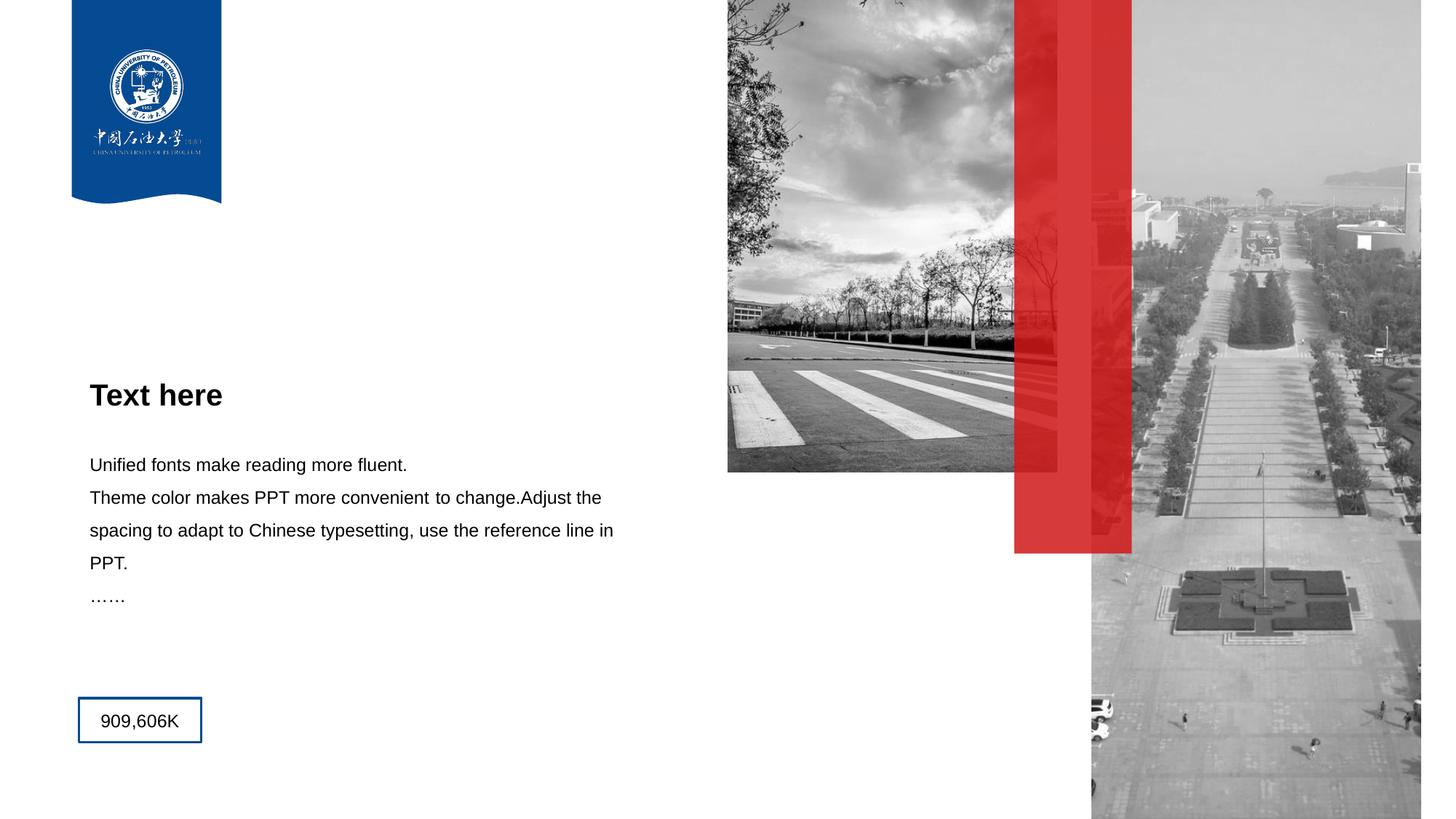

Text  here
Unified fonts make reading more fluent.
Theme color makes PPT more convenient  to change.Adjust the spacing to adapt to Chinese typesetting, use the reference line in PPT.
……
909 ,606K